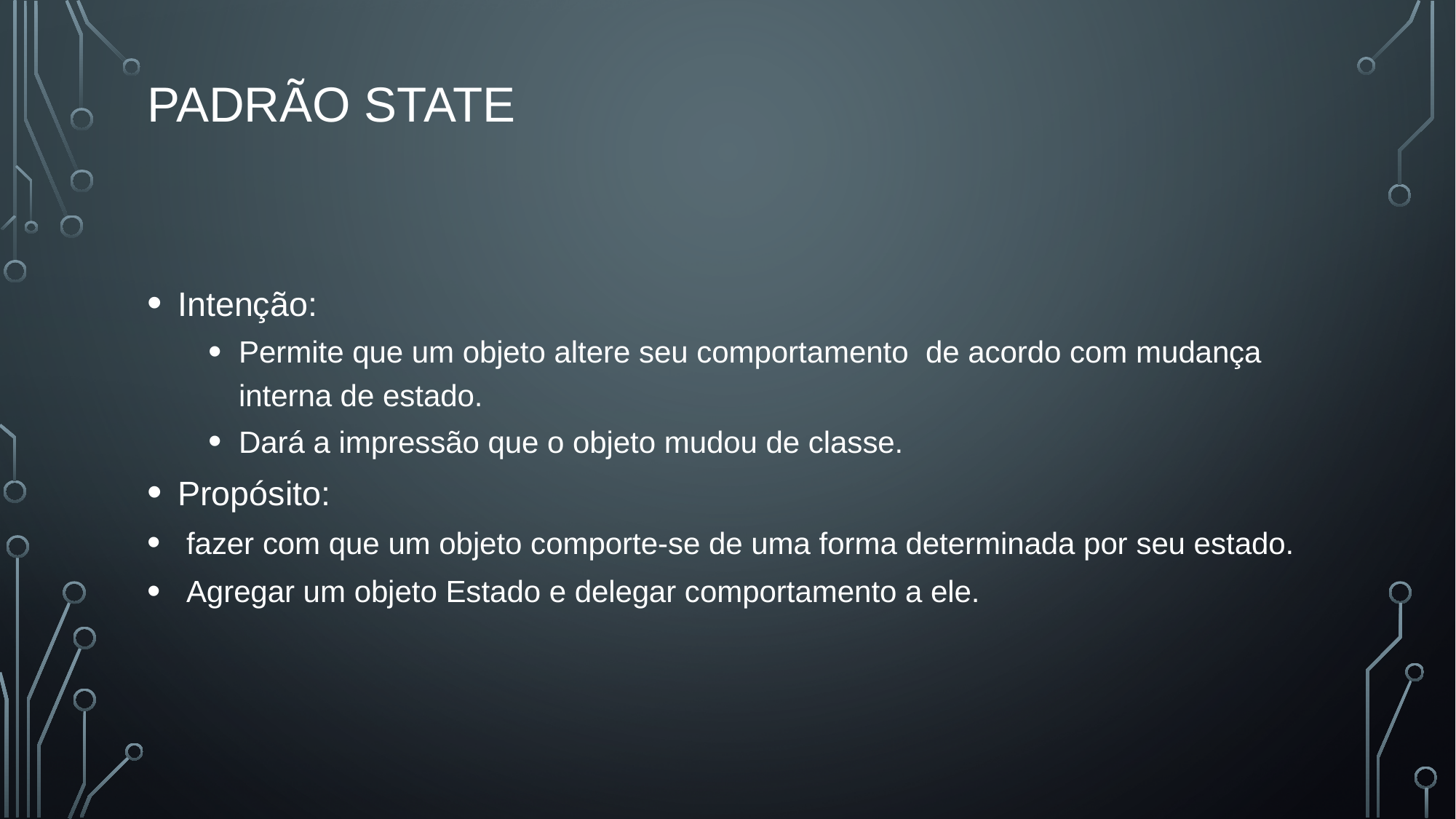

# PADRÃO STATE
Intenção:
Permite que um objeto altere seu comportamento  de acordo com mudança interna de estado.
Dará a impressão que o objeto mudou de classe.
Propósito:
 fazer com que um objeto comporte-se de uma forma determinada por seu estado.
 Agregar um objeto Estado e delegar comportamento a ele.